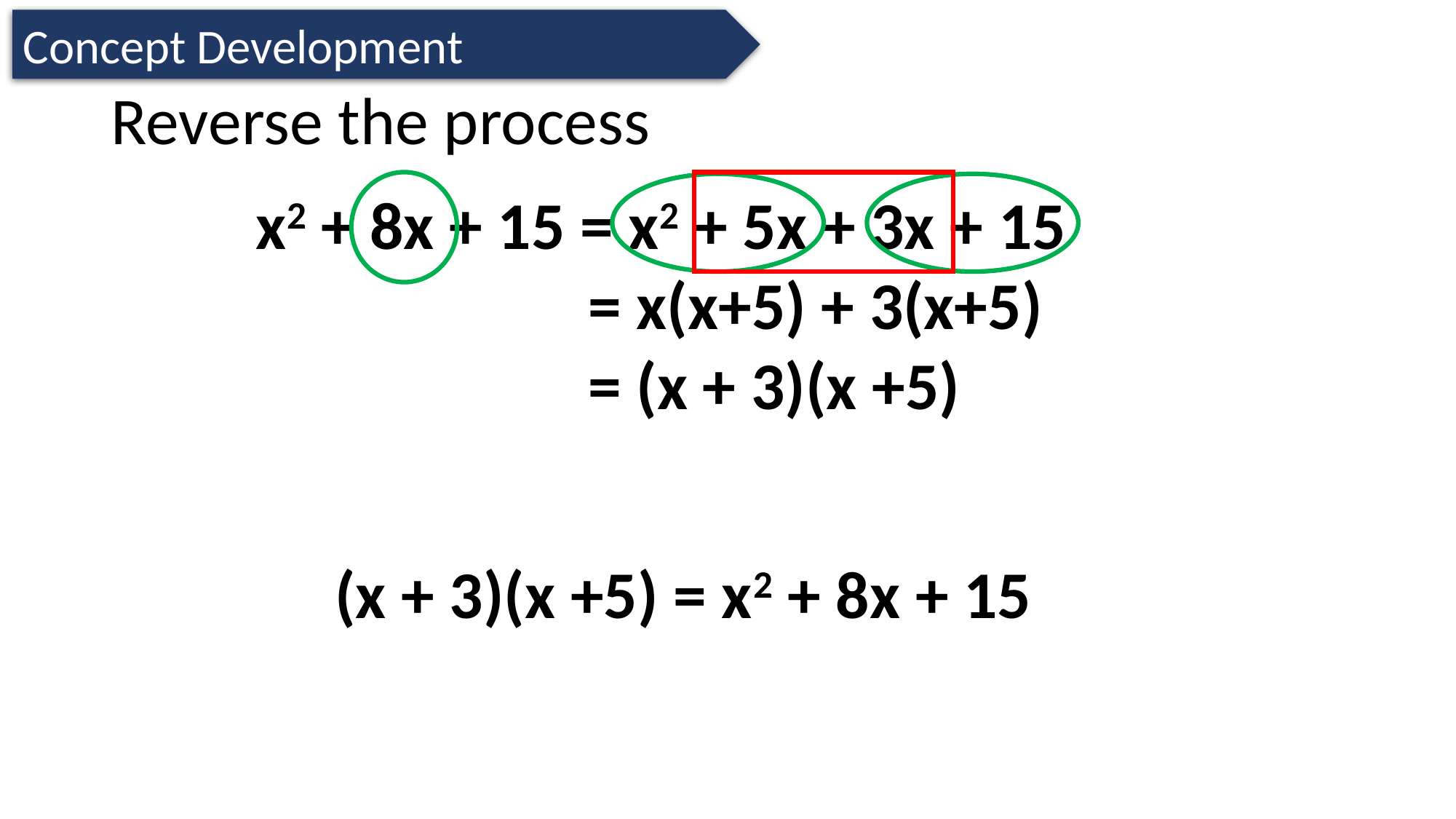

Concept Development
# Reverse the process

x2 + 8x + 15 = x2 + 5x + 3x + 15
                      = x(x+5) + 3(x+5)
                      = (x + 3)(x +5)
(x + 3)(x +5) = x2 + 8x + 15